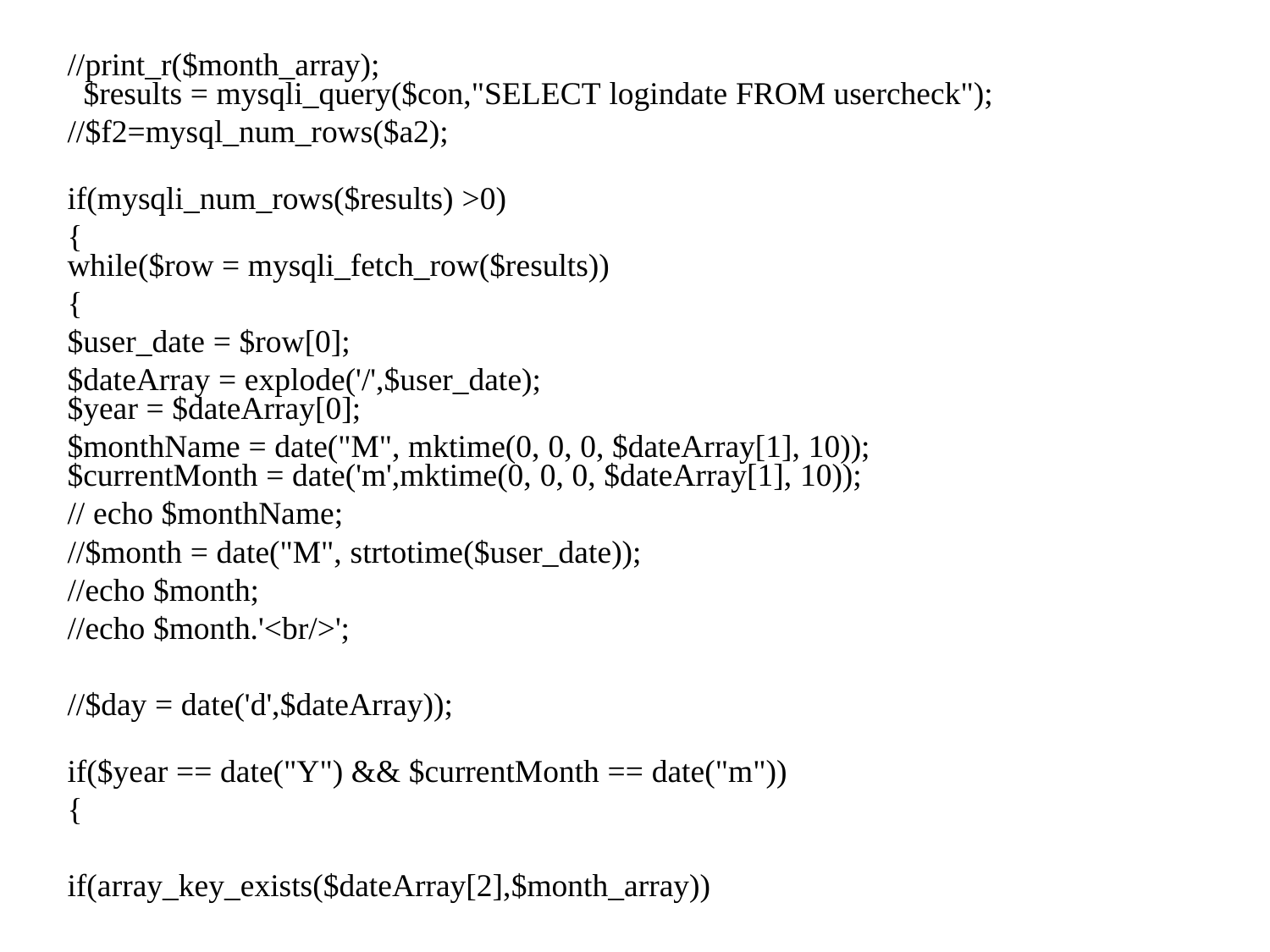

//print_r($month_array);
  $results = mysqli_query($con,"SELECT logindate FROM usercheck");
//$f2=mysql_num_rows($a2);

if(mysqli_num_rows($results) >0)
{
while($row = mysqli_fetch_row($results))
{
$user_date = $row[0];
$dateArray = explode('/',$user_date);
$year = $dateArray[0];
$monthName = date("M", mktime(0, 0, 0, $dateArray[1], 10));
$currentMonth = date('m',mktime(0, 0, 0, $dateArray[1], 10));
// echo $monthName;
//$month = date("M", strtotime($user_date));
//echo $month;
//echo $month.'<br/>';

//$day = date('d',$dateArray));

if($year == date("Y") && $currentMonth == date("m"))
{

if(array_key_exists($dateArray[2],$month_array))